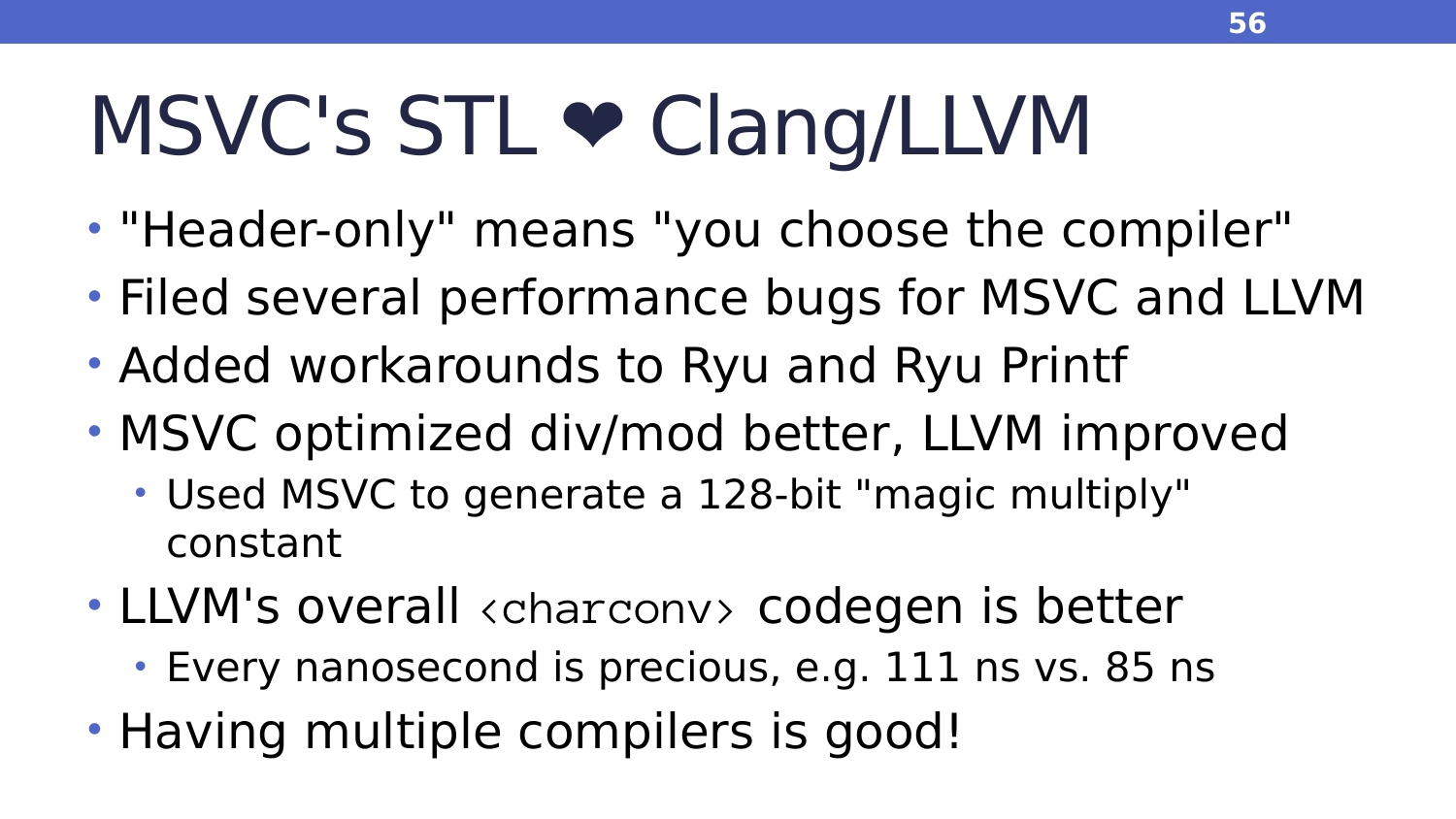

56
# MSVC's STL ❤ Clang/LLVM
"Header-only" means "you choose the compiler"
Filed several performance bugs for MSVC and LLVM
Added workarounds to Ryu and Ryu Printf
MSVC optimized div/mod better, LLVM improved
Used MSVC to generate a 128-bit "magic multiply" constant
LLVM's overall <charconv> codegen is better
Every nanosecond is precious, e.g. 111 ns vs. 85 ns
Having multiple compilers is good!